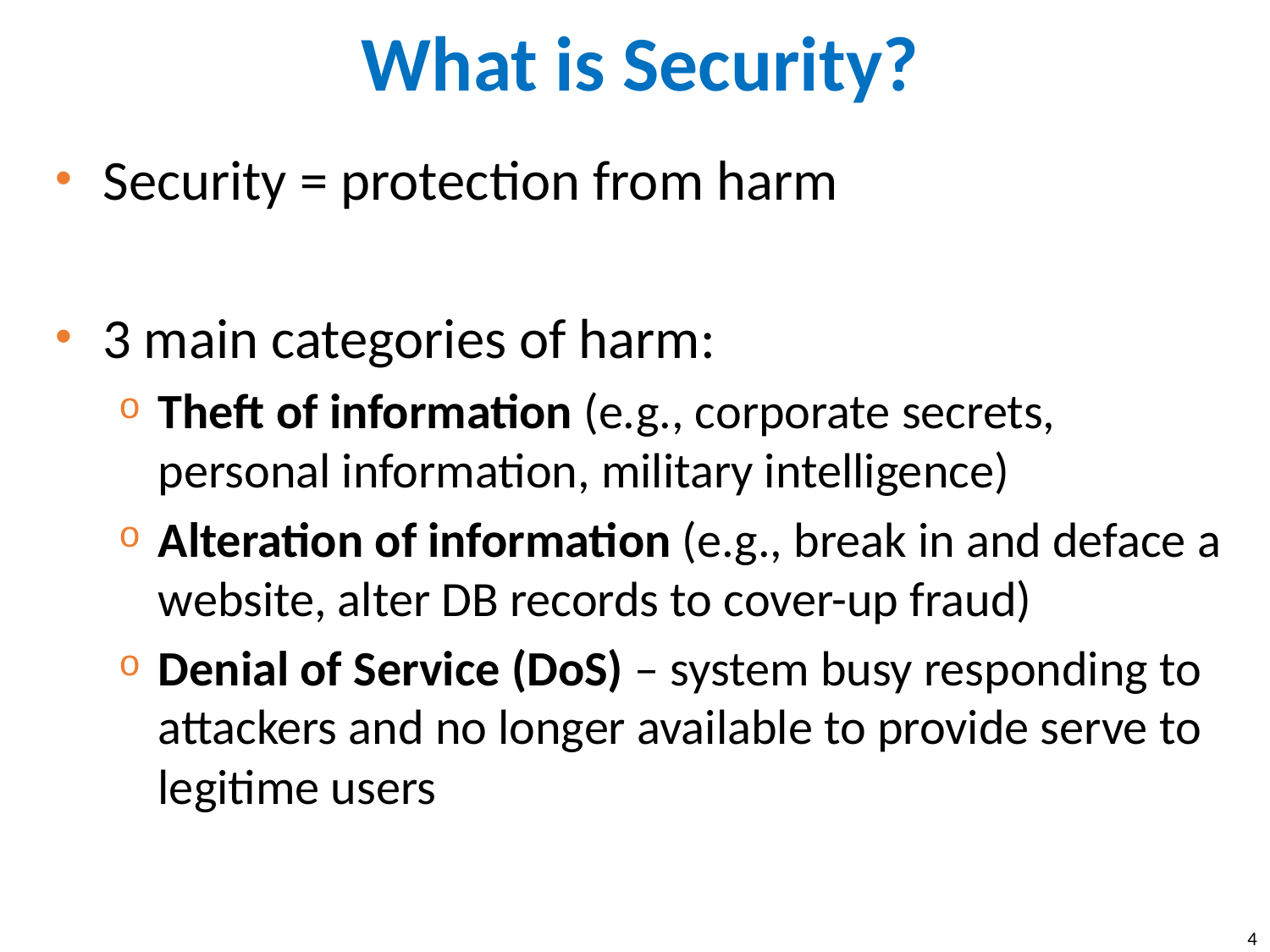

# What is Security?
Security = protection from harm

3 main categories of harm:
Theft of information (e.g., corporate secrets, personal information, military intelligence)
Alteration of information (e.g., break in and deface a website, alter DB records to cover-up fraud)
Denial of Service (DoS) – system busy responding to attackers and no longer available to provide serve to legitime users

4